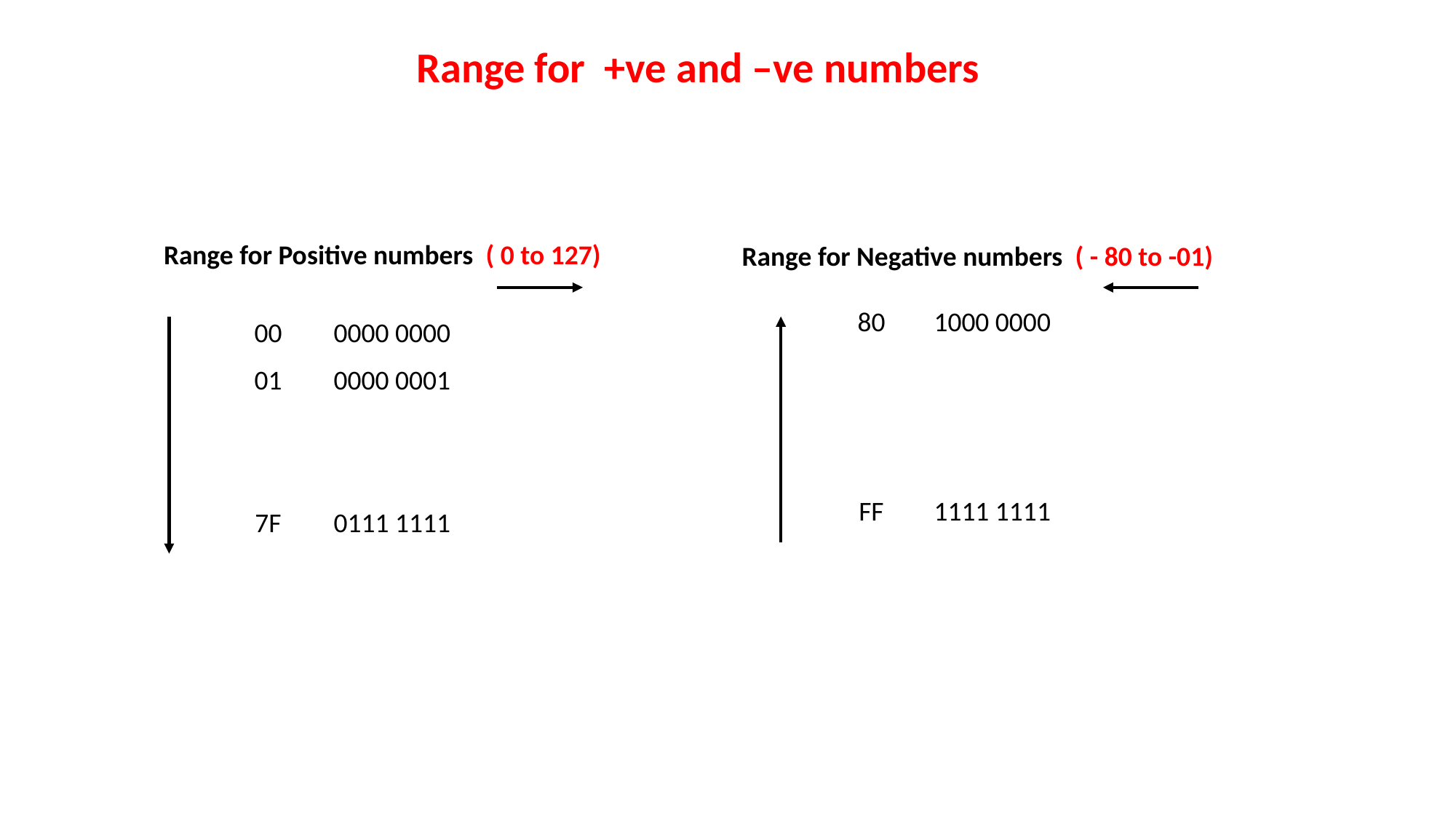

Range for  +ve and –ve numbers
Range for Positive numbers  ( 0 to 127)

Range for Negative numbers  ( - 80 to -01)

| 80 | 1000 0000 |
| --- | --- |
|  |  |
|  |  |
|  |  |
| FF | 1111 1111 |
| 00 | 0000 0000 |
| --- | --- |
| 01 | 0000 0001 |
|  |  |
|  |  |
| 7F | 0111 1111 |